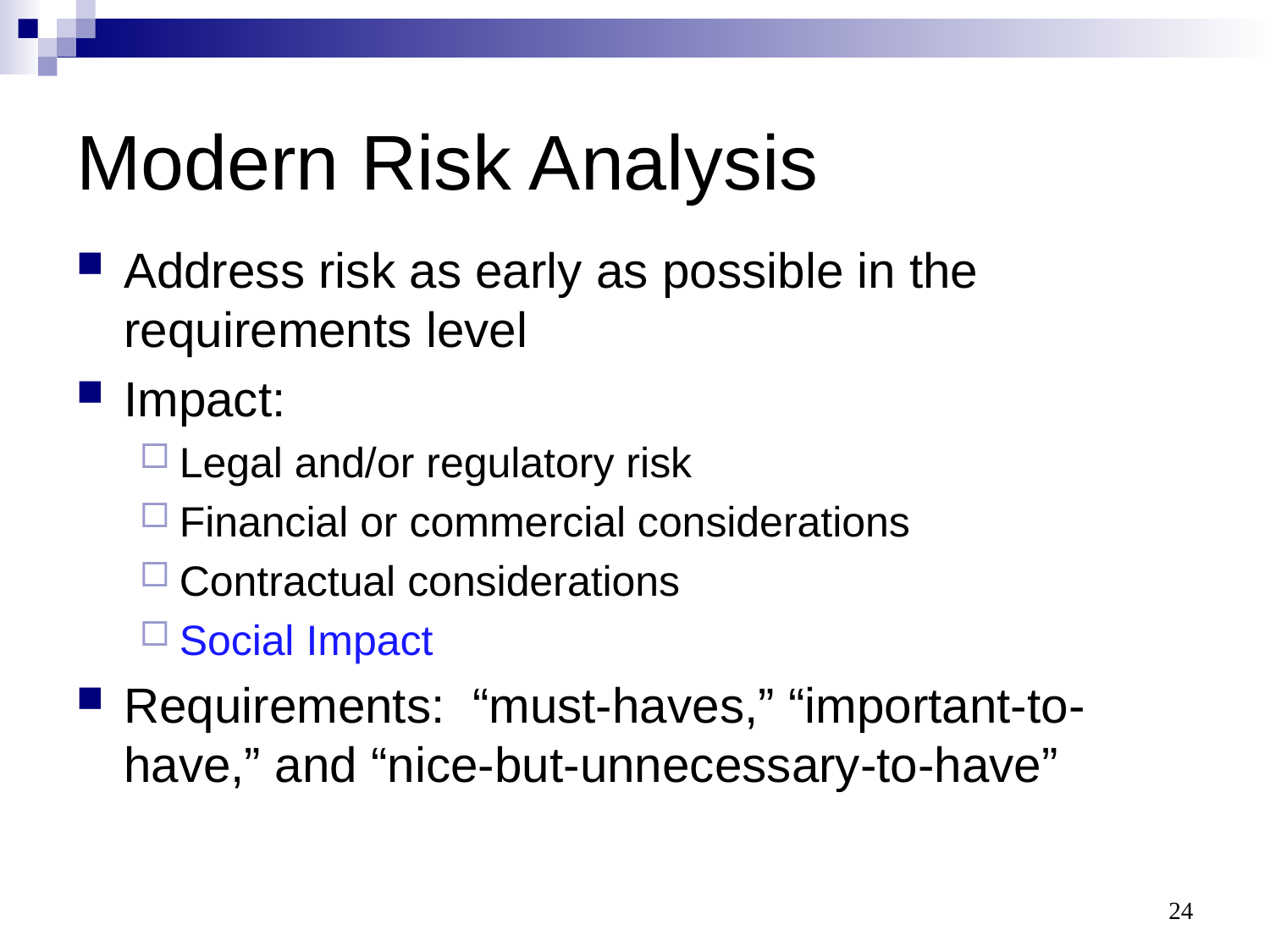

# Modern Risk Analysis
Address risk as early as possible in the requirements level
Impact:
Legal and/or regulatory risk
Financial or commercial considerations
Contractual considerations
Social Impact
Requirements:  “must-haves,” “important-to-have,” and “nice-but-unnecessary-to-have”
24